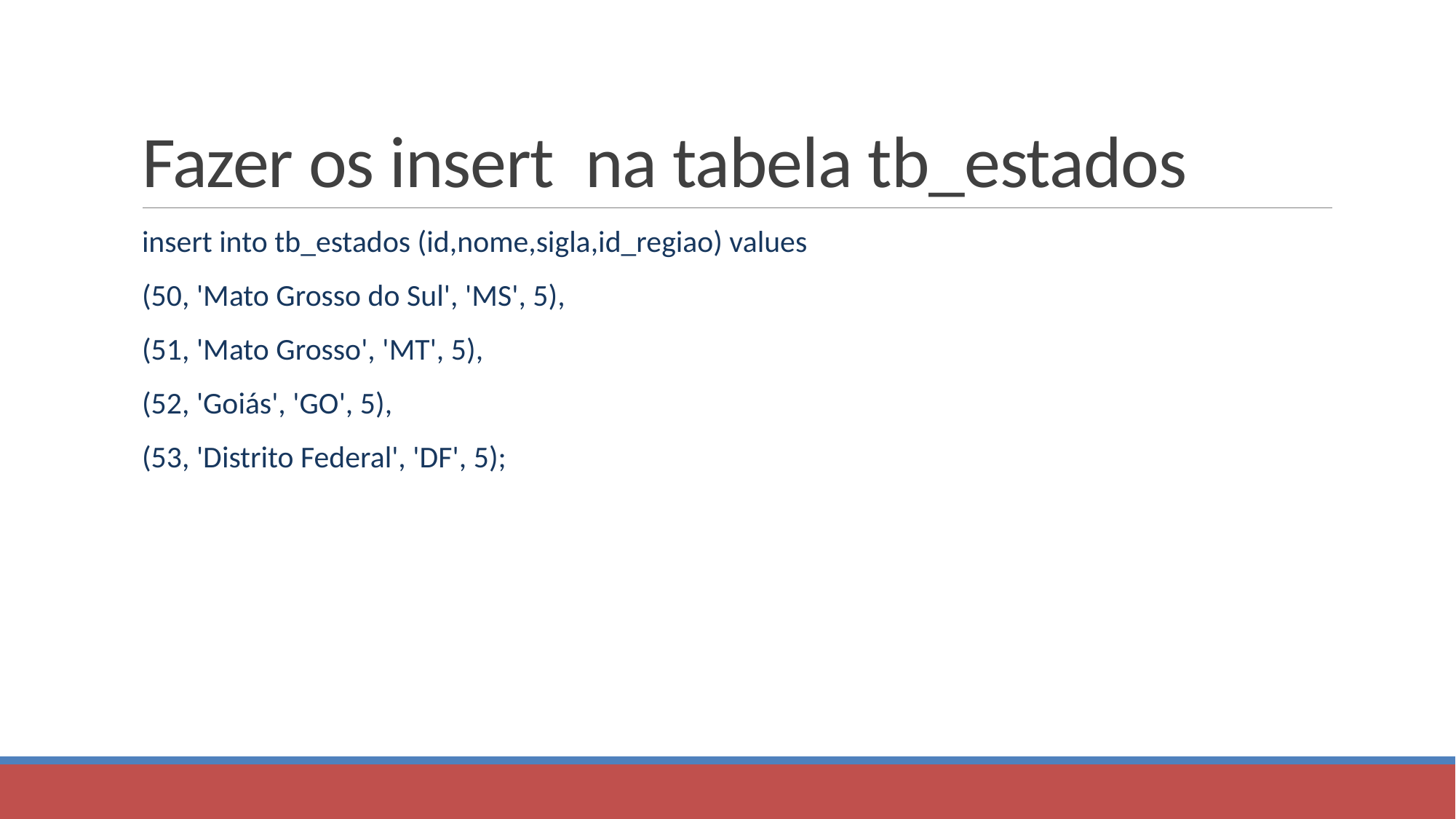

# Fazer os insert  na tabela tb_estados
insert into tb_estados (id,nome,sigla,id_regiao) values
(50, 'Mato Grosso do Sul', 'MS', 5),
(51, 'Mato Grosso', 'MT', 5),
(52, 'Goiás', 'GO', 5),
(53, 'Distrito Federal', 'DF', 5);